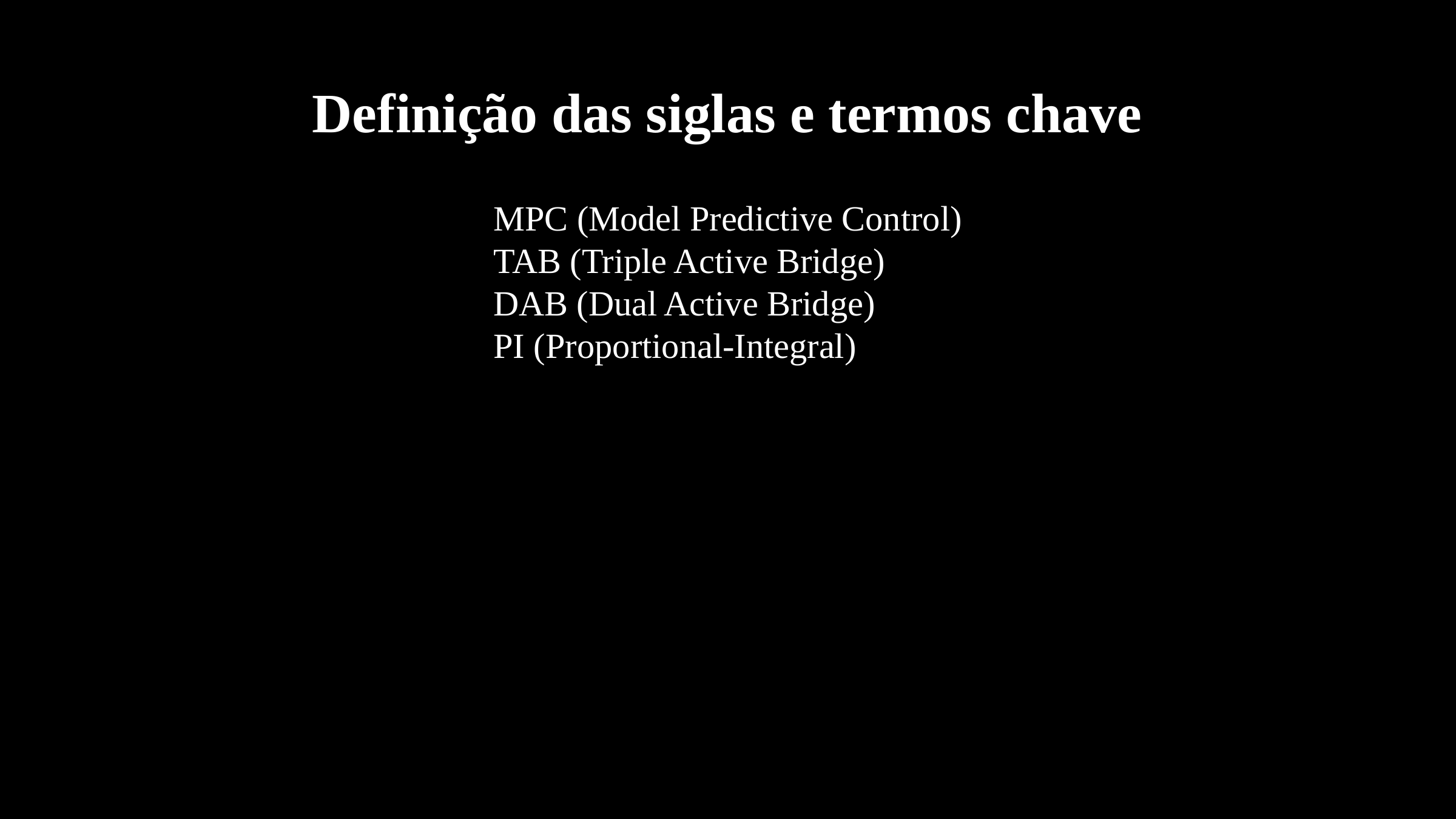

#

Definição das siglas e termos chave

MPC (Model Predictive Control)
TAB (Triple Active Bridge)
DAB (Dual Active Bridge)
PI (Proportional-Integral)